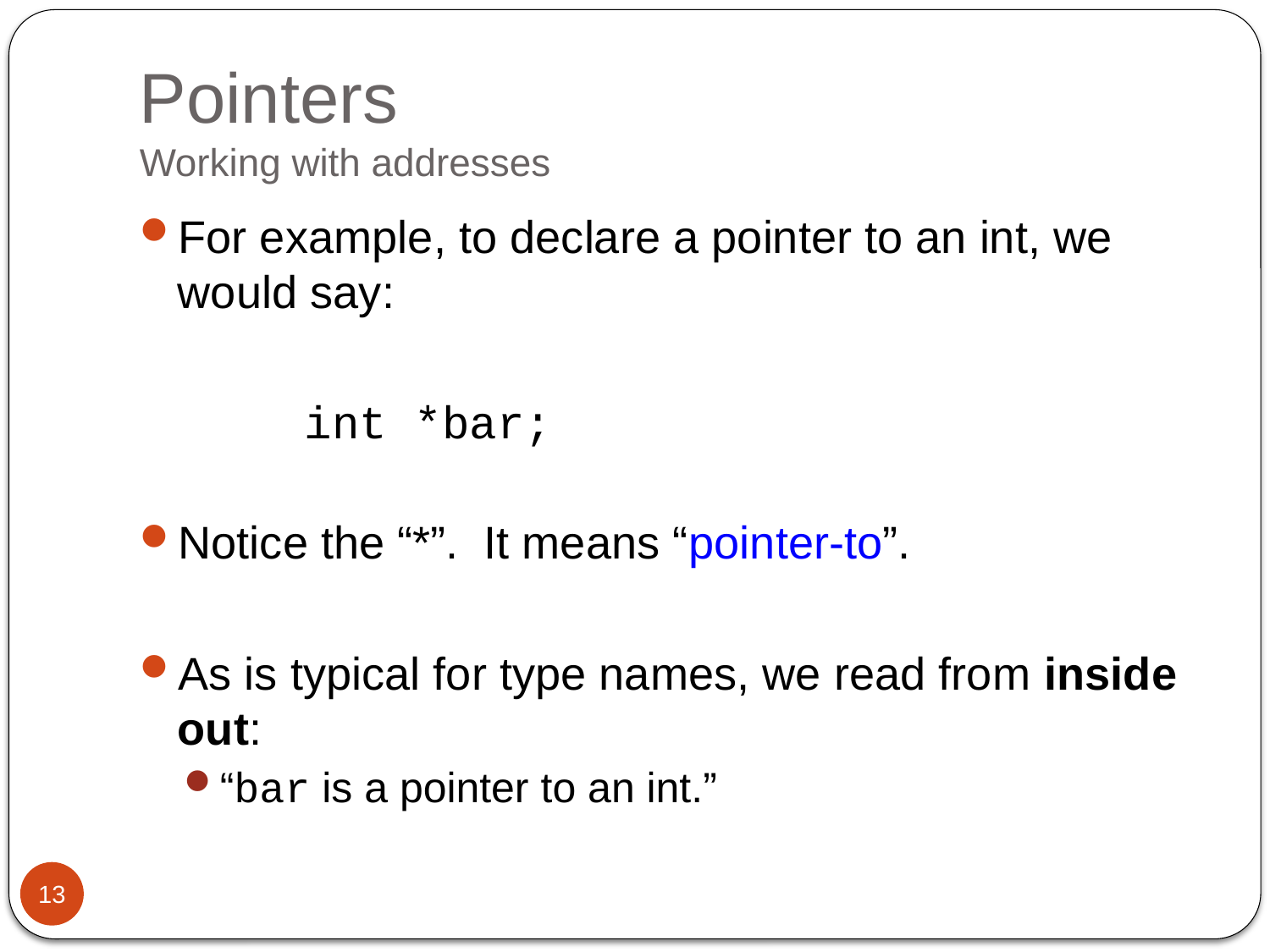

# Pointers Working with addresses
For example, to declare a pointer to an int, we would say:

		int *bar;
Notice the “*”.  It means “pointer-to”.

As is typical for type names, we read from inside out:
“bar is a pointer to an int.”
13